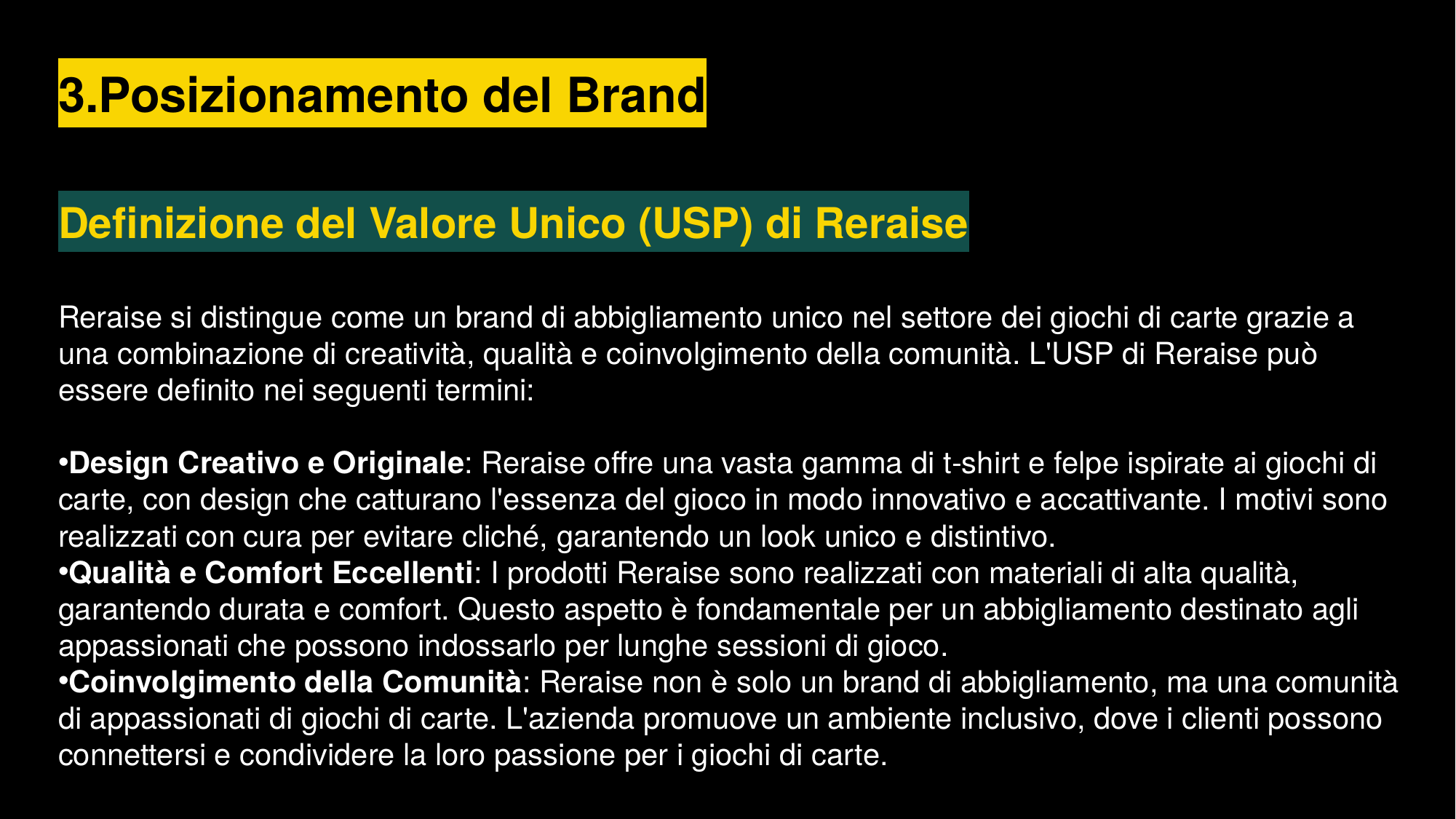

# 3.Posizionamento del Brand
Definizione del Valore Unico (USP) di Reraise

Reraise si distingue come un brand di abbigliamento unico nel settore dei giochi di carte grazie a una combinazione di creatività, qualità e coinvolgimento della comunità. L'USP di Reraise può essere definito nei seguenti termini:

Design Creativo e Originale: Reraise offre una vasta gamma di t-shirt e felpe ispirate ai giochi di carte, con design che catturano l'essenza del gioco in modo innovativo e accattivante. I motivi sono realizzati con cura per evitare cliché, garantendo un look unico e distintivo.
Qualità e Comfort Eccellenti: I prodotti Reraise sono realizzati con materiali di alta qualità, garantendo durata e comfort. Questo aspetto è fondamentale per un abbigliamento destinato agli appassionati che possono indossarlo per lunghe sessioni di gioco.
Coinvolgimento della Comunità: Reraise non è solo un brand di abbigliamento, ma una comunità di appassionati di giochi di carte. L'azienda promuove un ambiente inclusivo, dove i clienti possono connettersi e condividere la loro passione per i giochi di carte.